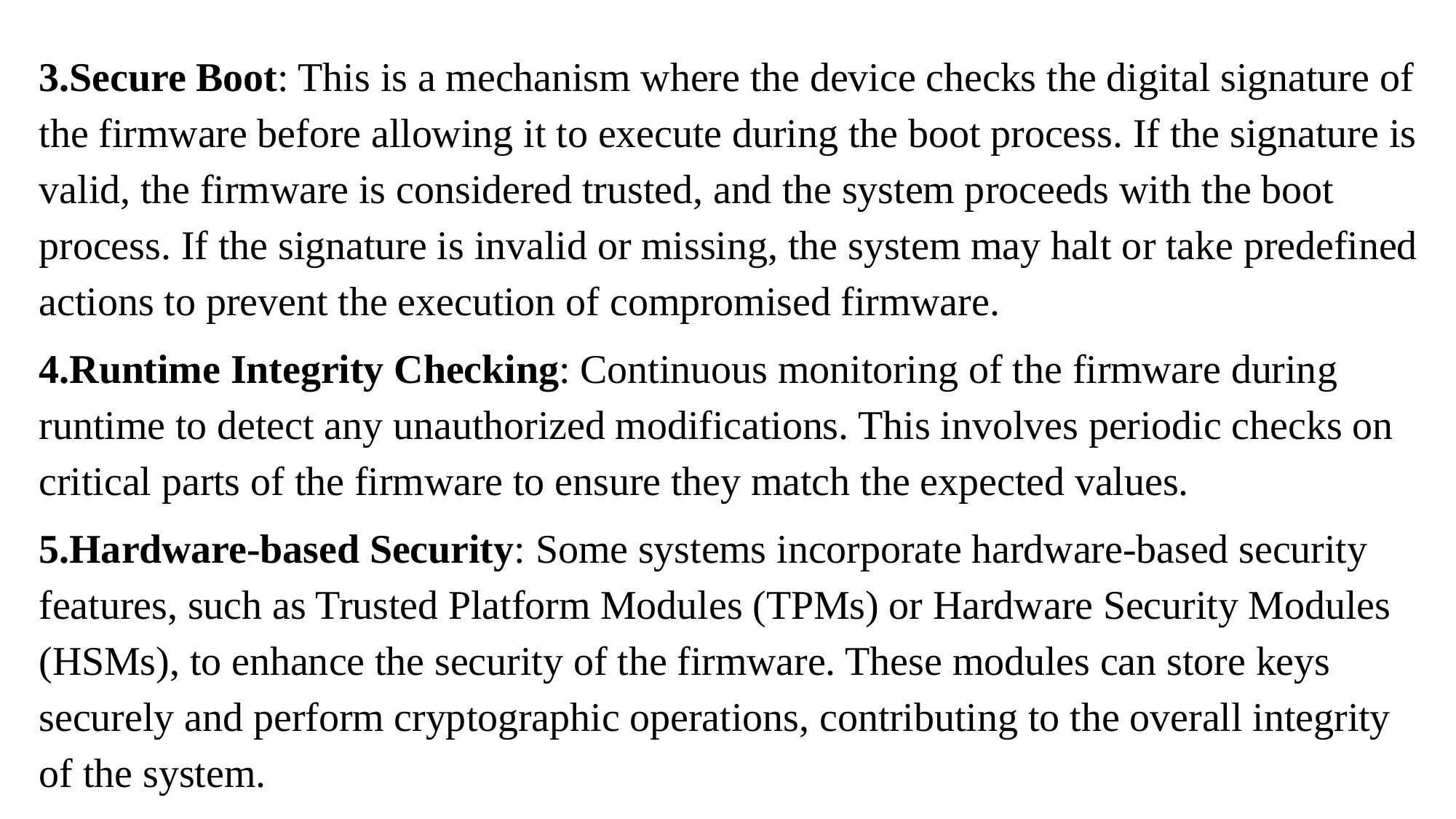

3.Secure Boot: This is a mechanism where the device checks the digital signature of the firmware before allowing it to execute during the boot process. If the signature is valid, the firmware is considered trusted, and the system proceeds with the boot process. If the signature is invalid or missing, the system may halt or take predefined actions to prevent the execution of compromised firmware.
4.Runtime Integrity Checking: Continuous monitoring of the firmware during runtime to detect any unauthorized modifications. This involves periodic checks on critical parts of the firmware to ensure they match the expected values.
5.Hardware-based Security: Some systems incorporate hardware-based security features, such as Trusted Platform Modules (TPMs) or Hardware Security Modules (HSMs), to enhance the security of the firmware. These modules can store keys securely and perform cryptographic operations, contributing to the overall integrity of the system.